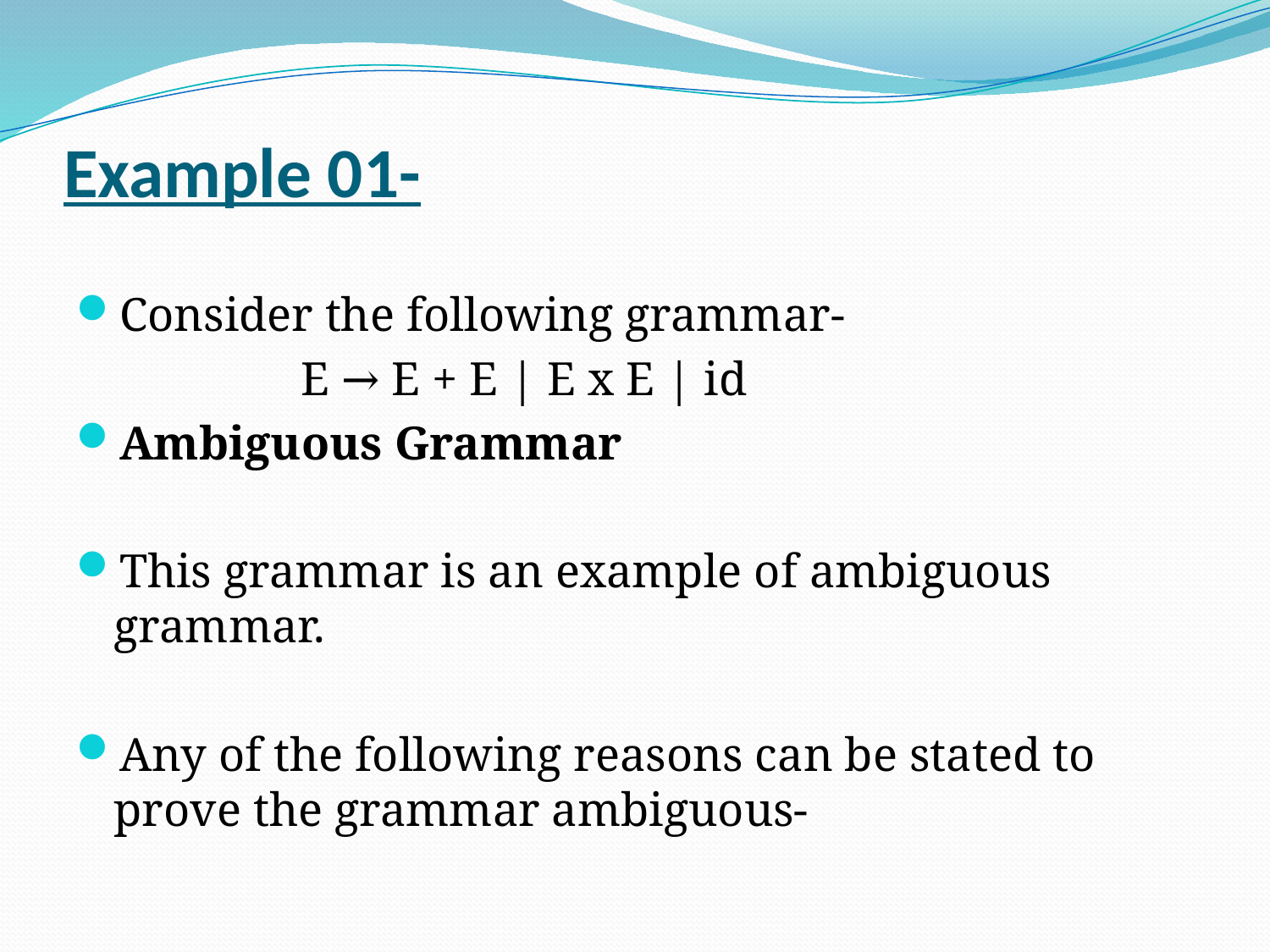

# Example 01-
Consider the following grammar-
                   E → E + E | E x E | id
Ambiguous Grammar

This grammar is an example of ambiguous grammar.

Any of the following reasons can be stated to prove the grammar ambiguous-